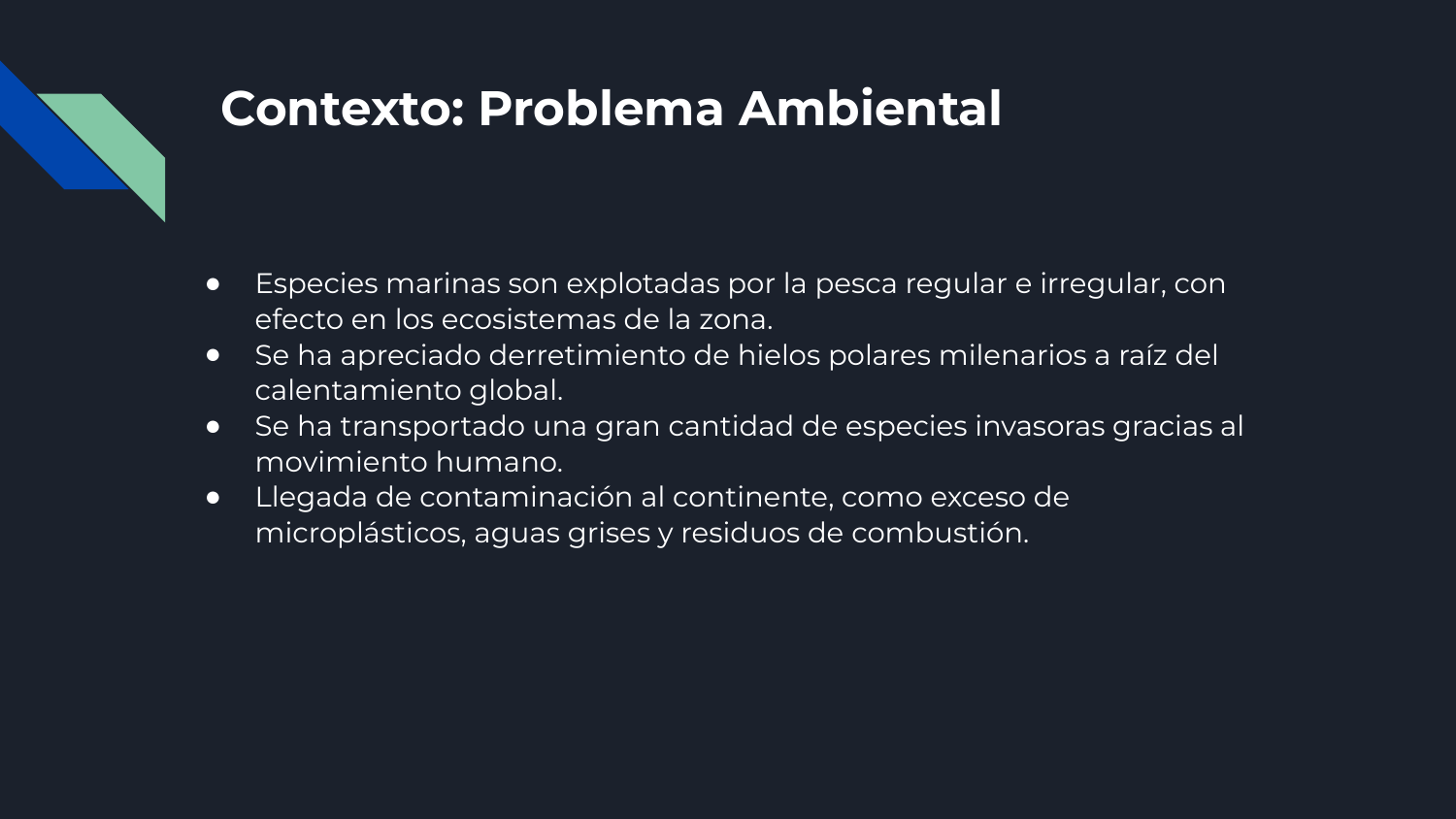

# Contexto: Problema Ambiental
Especies marinas son explotadas por la pesca regular e irregular, con efecto en los ecosistemas de la zona.
Se ha apreciado derretimiento de hielos polares milenarios a raíz del calentamiento global.
Se ha transportado una gran cantidad de especies invasoras gracias al movimiento humano.
Llegada de contaminación al continente, como exceso de microplásticos, aguas grises y residuos de combustión.